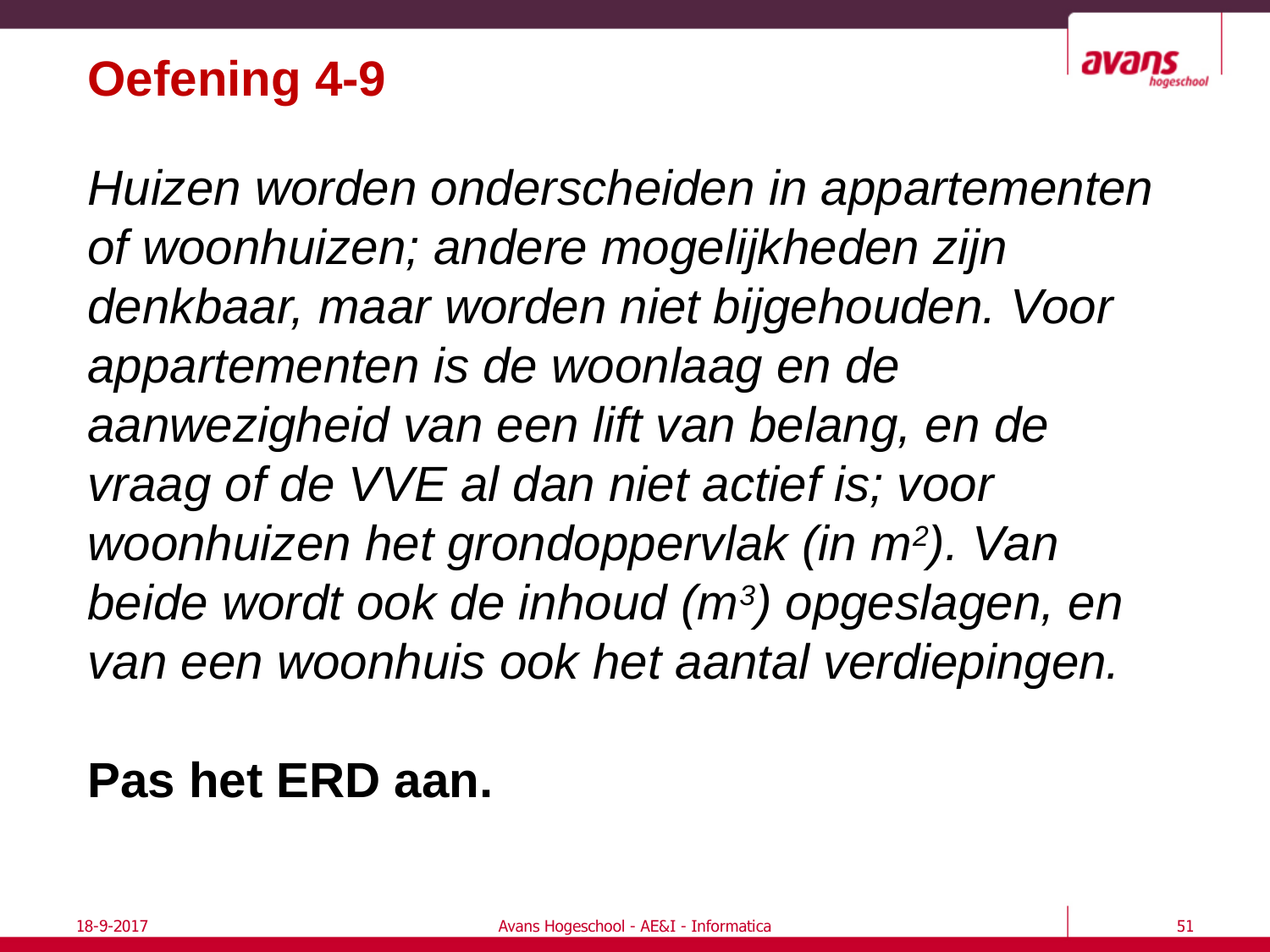

# Oefening 4-9
Huizen worden onderscheiden in appartementen of woonhuizen; andere mogelijkheden zijn denkbaar, maar worden niet bijgehouden. Voor appartementen is de woonlaag en de aanwezigheid van een lift van belang, en de vraag of de VVE al dan niet actief is; voor woonhuizen het grondoppervlak (in m2). Van beide wordt ook de inhoud (m3) opgeslagen, en van een woonhuis ook het aantal verdiepingen.

Pas het ERD aan.

18-9-2017
Avans Hogeschool - AE&I - Informatica
51